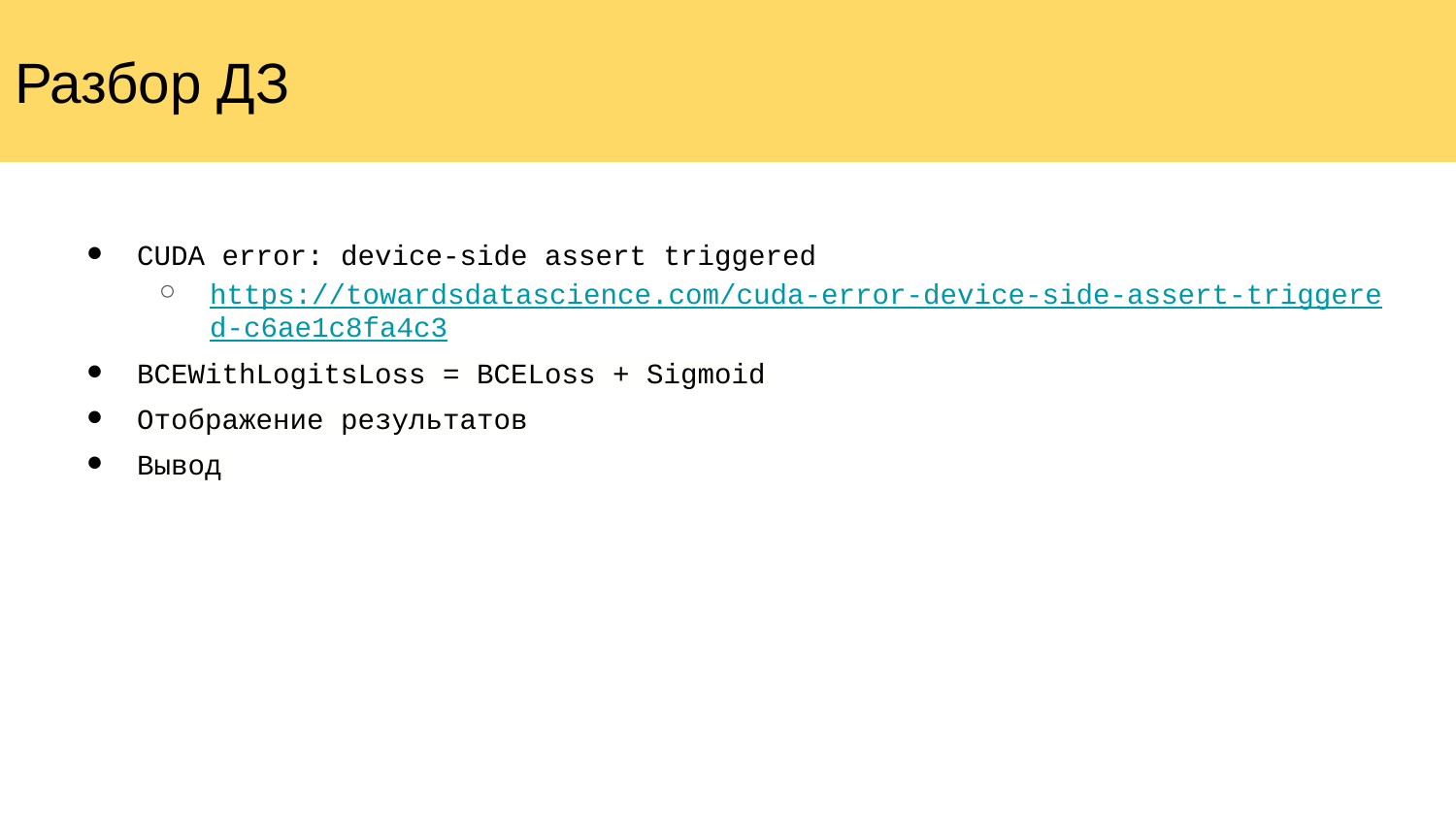

# Разбор ДЗ

CUDA error: device-side assert triggered
https://towardsdatascience.com/cuda-error-device-side-assert-triggered-c6ae1c8fa4c3
BCEWithLogitsLoss = BCELoss + Sigmoid
Отображение результатов
Вывод